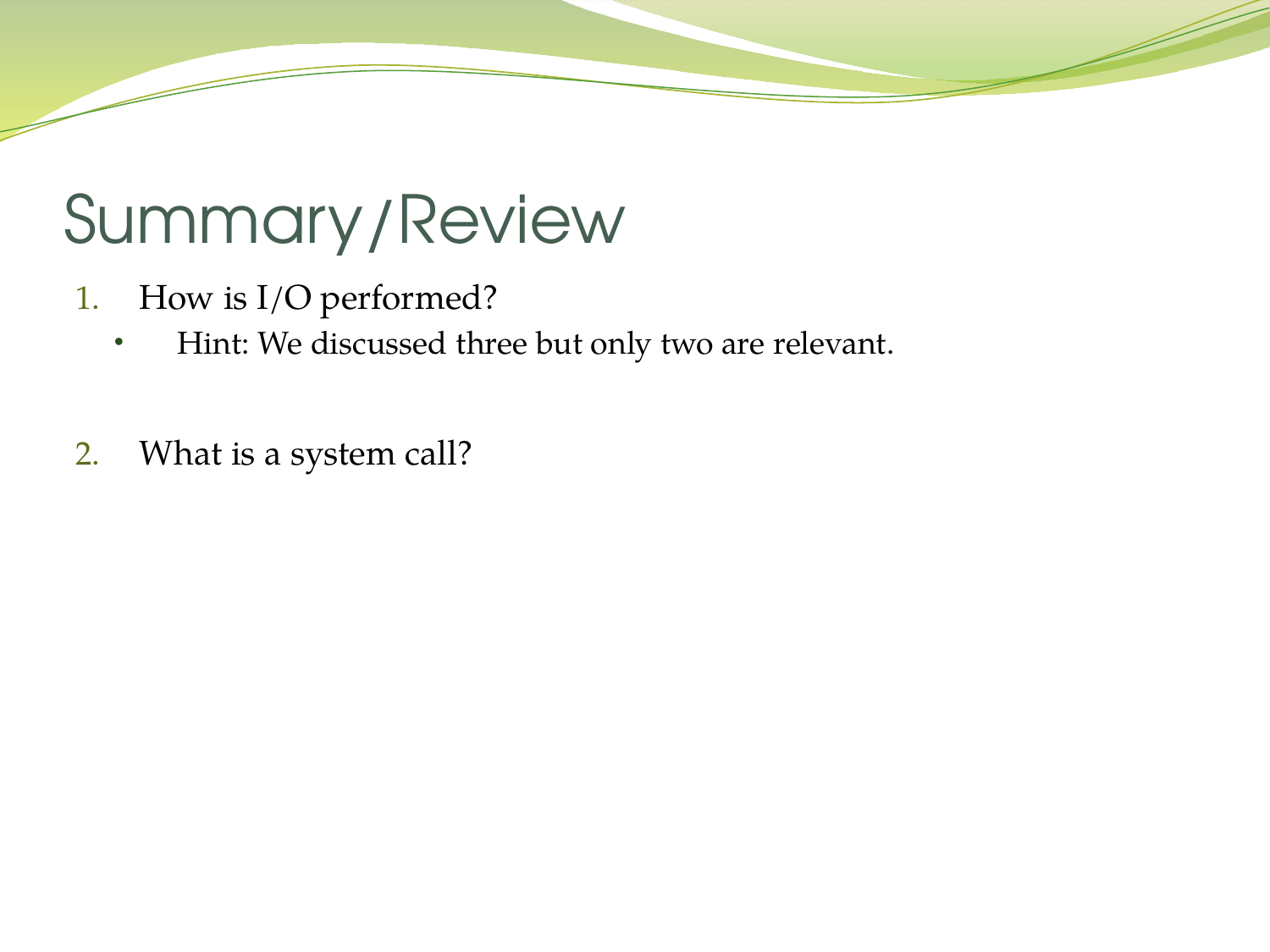

# Summary/Review
How is I/O performed?
Hint: We discussed three but only two are relevant.

What is a system call?